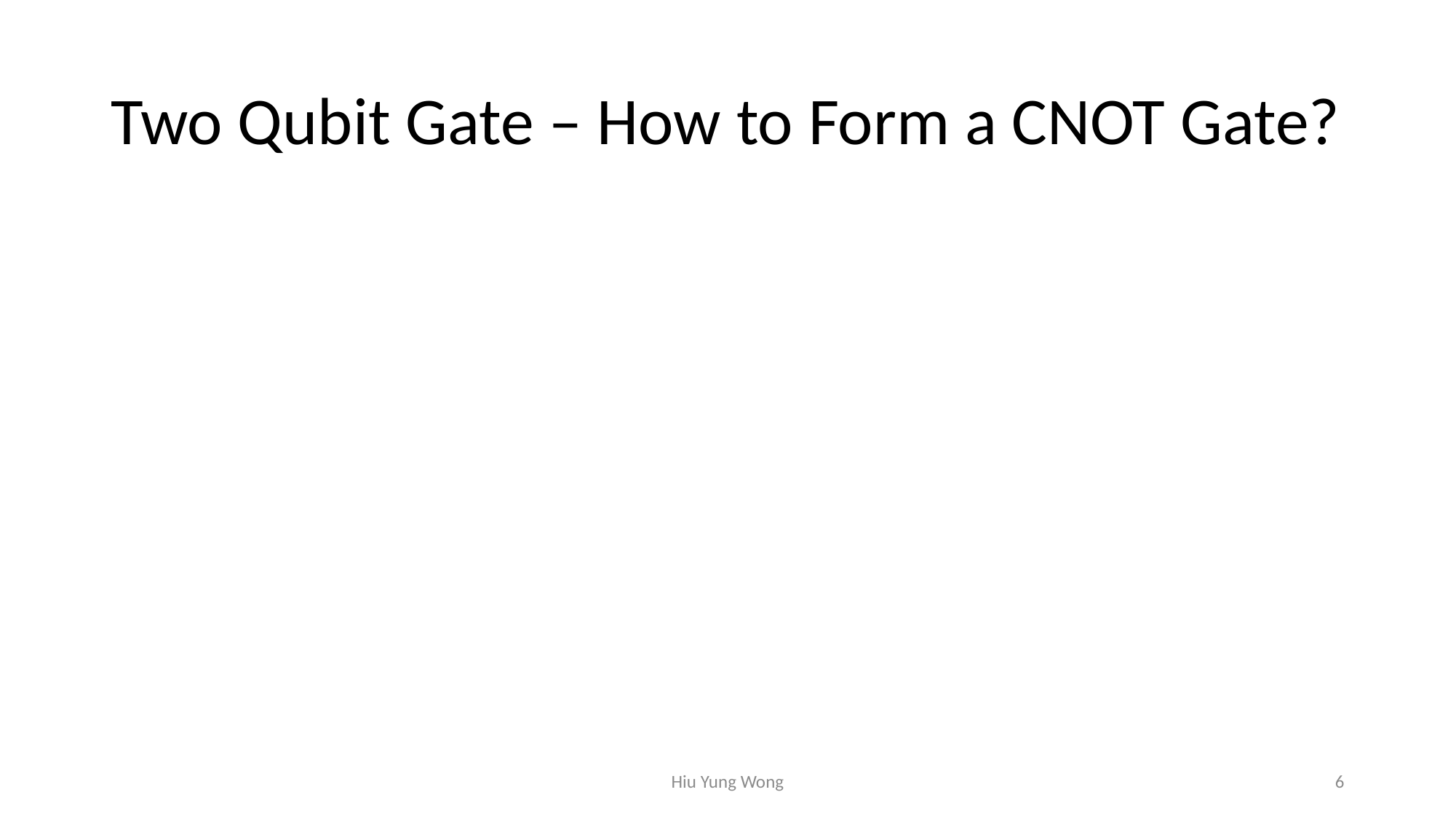

# Two Qubit Gate – How to Form a CNOT Gate?
Hiu Yung Wong
6